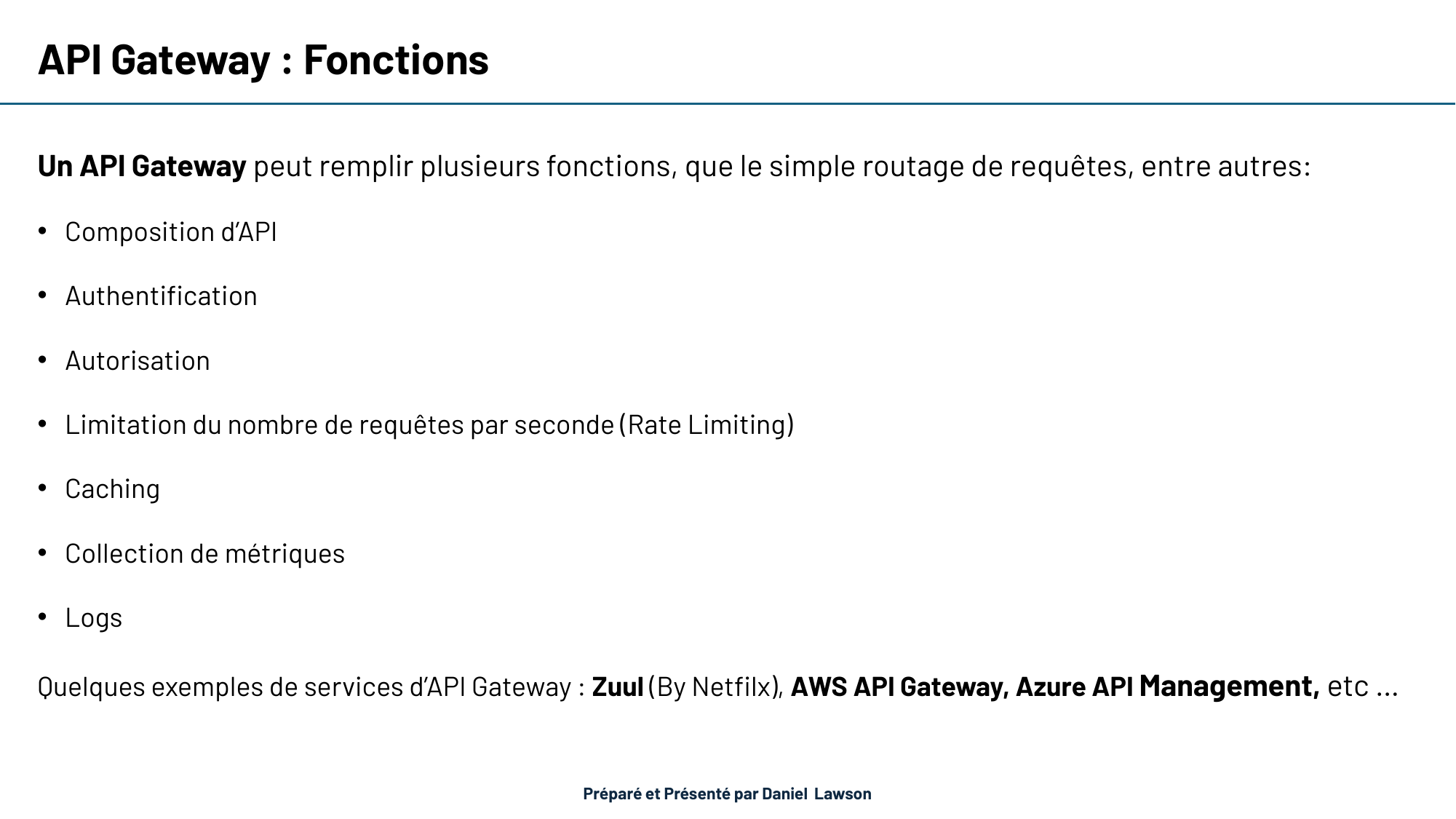

API Gateway : Fonctions
Un API Gateway peut remplir plusieurs fonctions, que le simple routage de requêtes, entre autres:
Composition d’API
Authentification
Autorisation
Limitation du nombre de requêtes par seconde (Rate Limiting)
Caching
Collection de métriques
Logs
Quelques exemples de services d’API Gateway : Zuul (By Netfilx), AWS API Gateway, Azure API Management, etc …

Préparé et Présenté par Daniel  Lawson